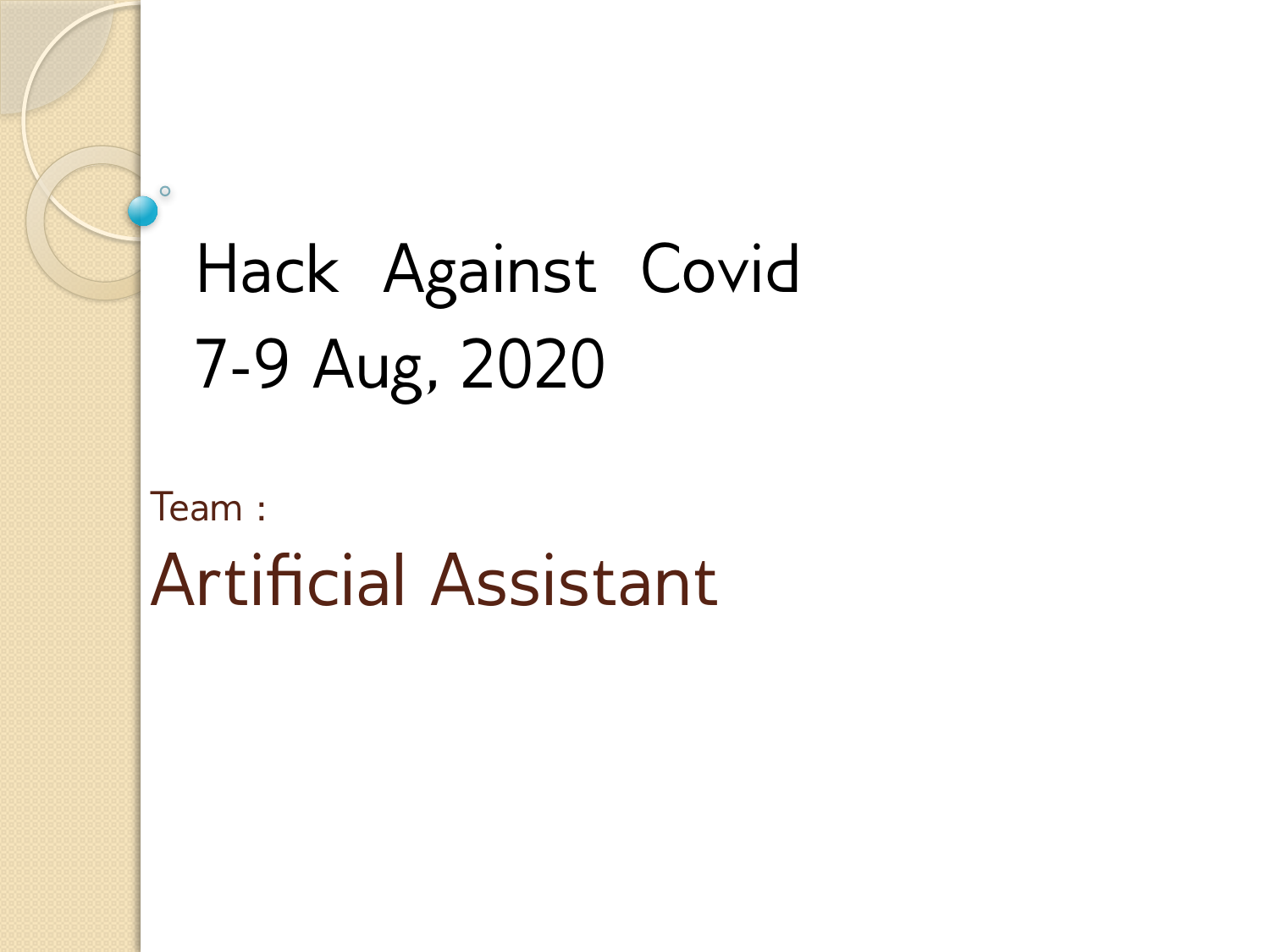

Hack  Against  Covid
7-9 Aug, 2020
# Team : Artificial Assistant